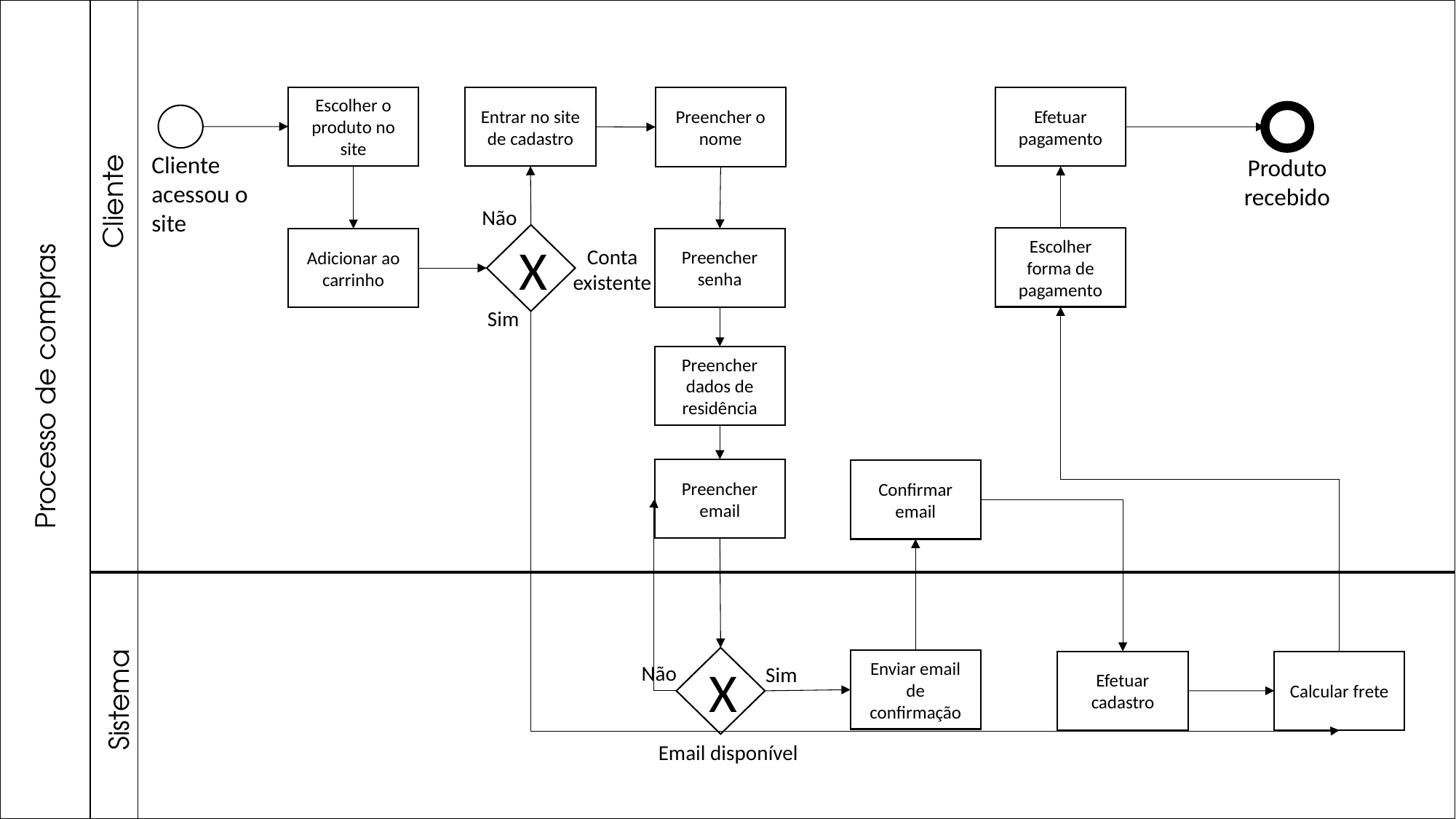

Escolher o produto no site
Entrar no site de cadastro
Efetuar pagamento
Preencher o nome

Cliente acessou o site
Produto
recebido
Cliente
Não
X
Escolher forma de pagamento
Preencher senha
Adicionar ao carrinho
Conta existente
Sim
Preencher dados de residência
Processo de compras
Preencher email
Confirmar email
X
Enviar email de confirmação
Calcular frete
Efetuar cadastro
Não
Sim
Sistema
Email disponível